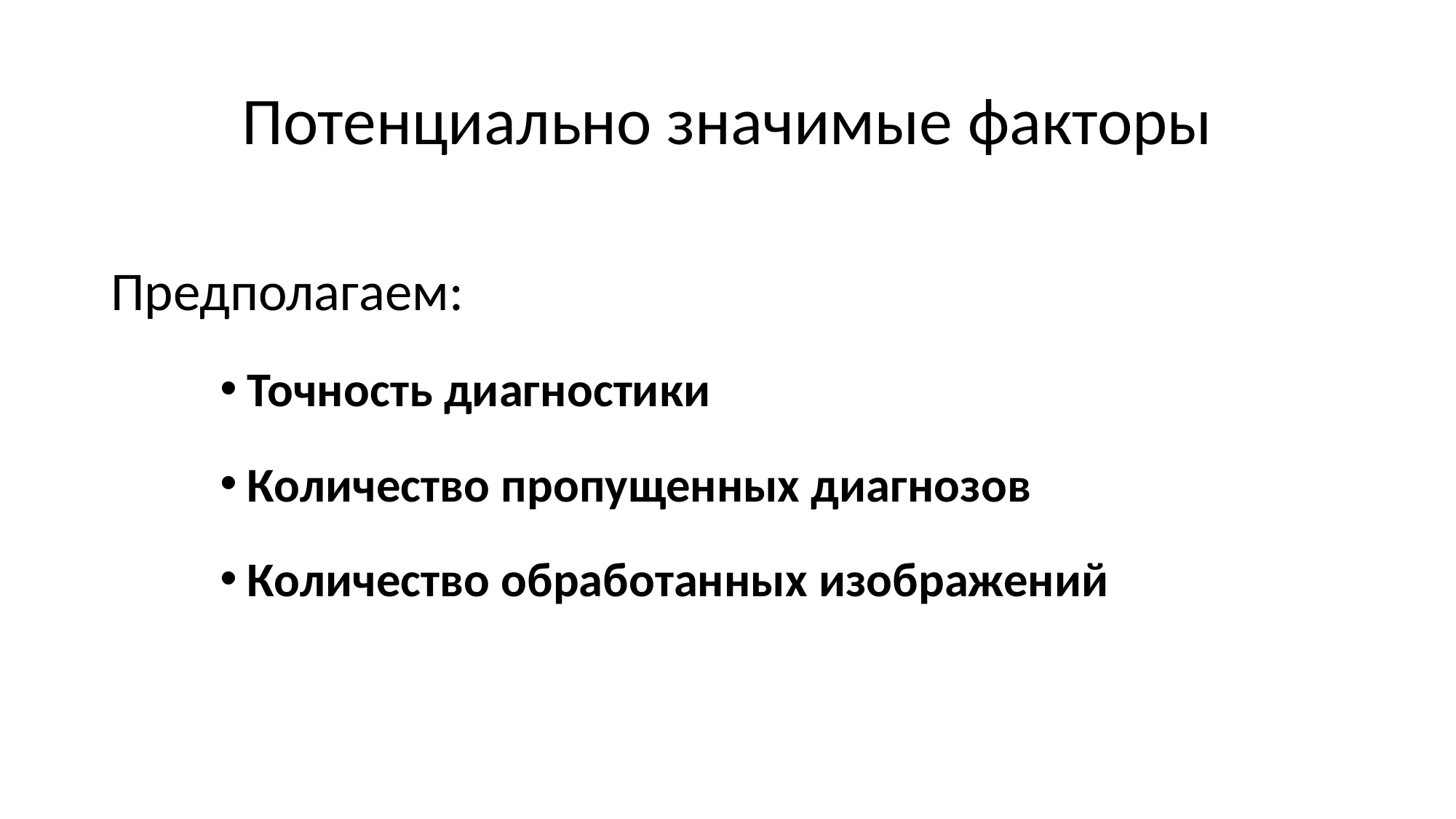

# Потенциально значимые факторы
Предполагаем:
Точность диагностики
Количество пропущенных диагнозов
Количество обработанных изображений